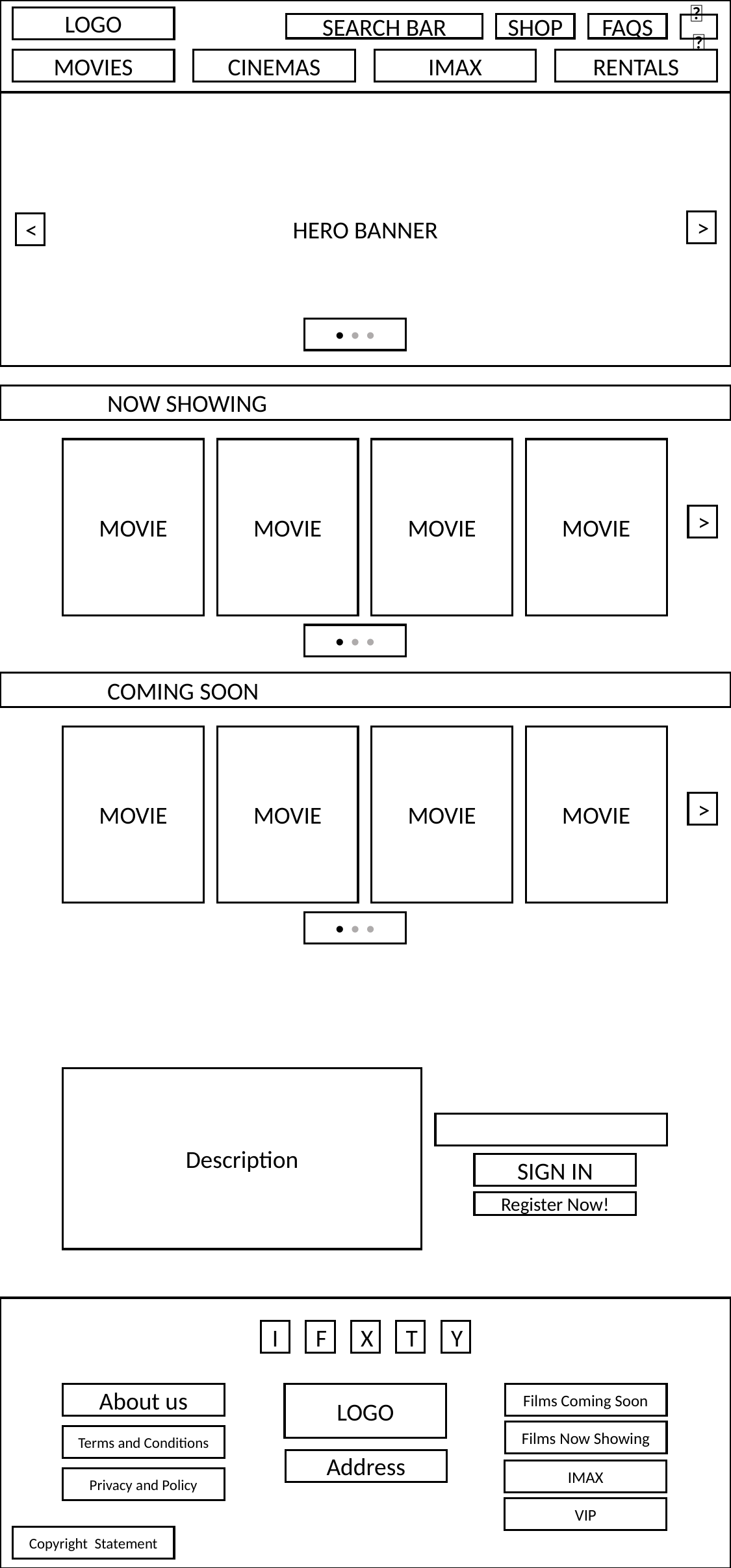

LOGO
SEARCH BAR
SHOP
FAQS
👤
MOVIES
RENTALS
CINEMAS
IMAX
HERO BANNER
>
<
• • •
	NOW SHOWING
MOVIE
MOVIE
MOVIE
MOVIE
>
• • •
	COMING SOON
MOVIE
MOVIE
MOVIE
MOVIE
>
• • •
Description

SIGN IN
Register Now!

F
X
T
Y
I
About us
LOGO
Films Coming Soon
Films Now Showing
Terms and Conditions
Address
IMAX
Privacy and Policy
VIP
Copyright  Statement